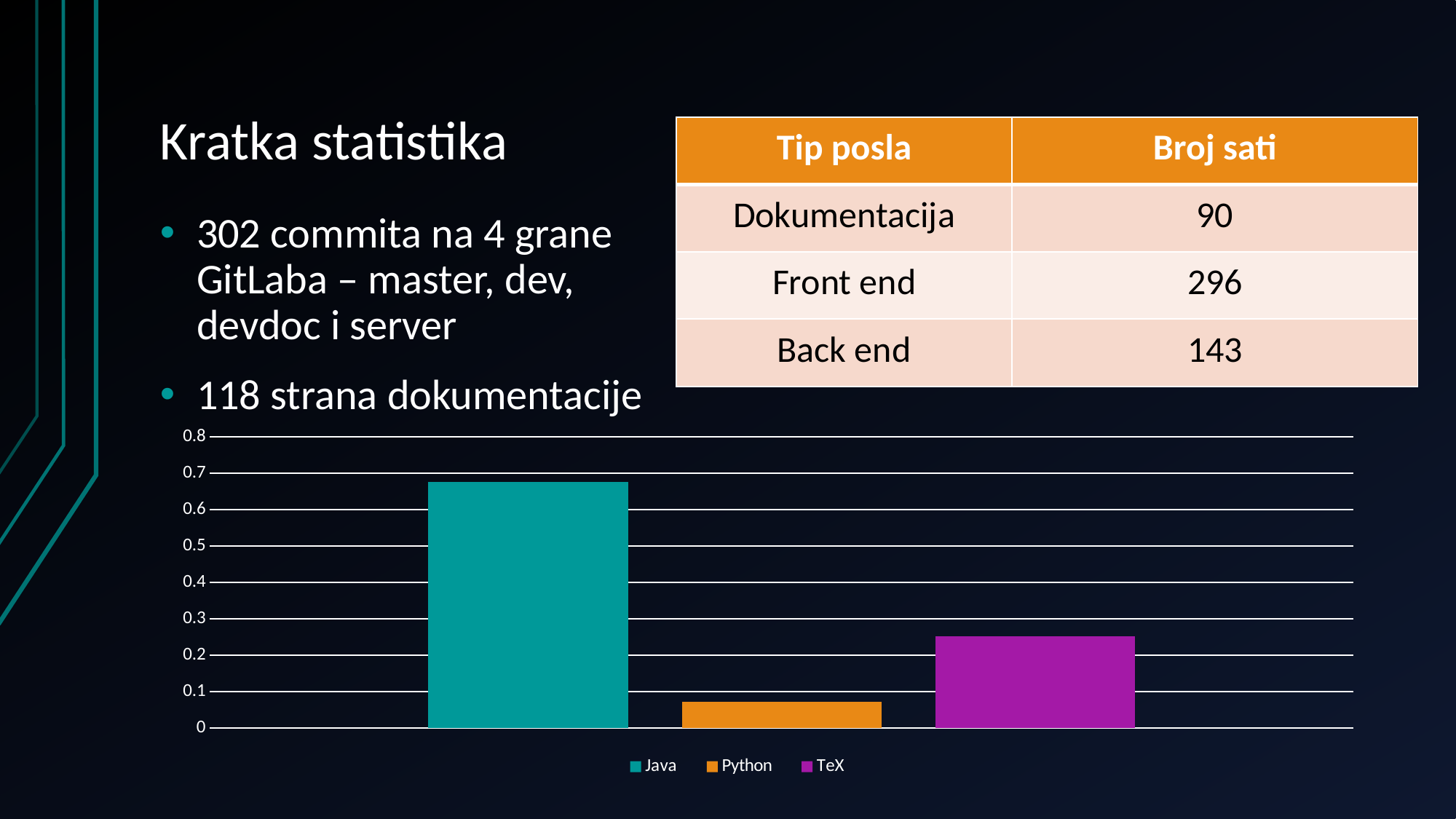

# Kratka statistika
| Tip posla | Broj sati |
| --- | --- |
| Dokumentacija | 90 |
| Front end | 296 |
| Back end | 143 |
302 commita na 4 grane GitLaba – master, dev, devdoc i server
118 strana dokumentacije

### Chart

| Category | Java | Python | TeX |
|---|---|---|---|
| Category 1 | 0.676 | 0.073 | 0.252 |